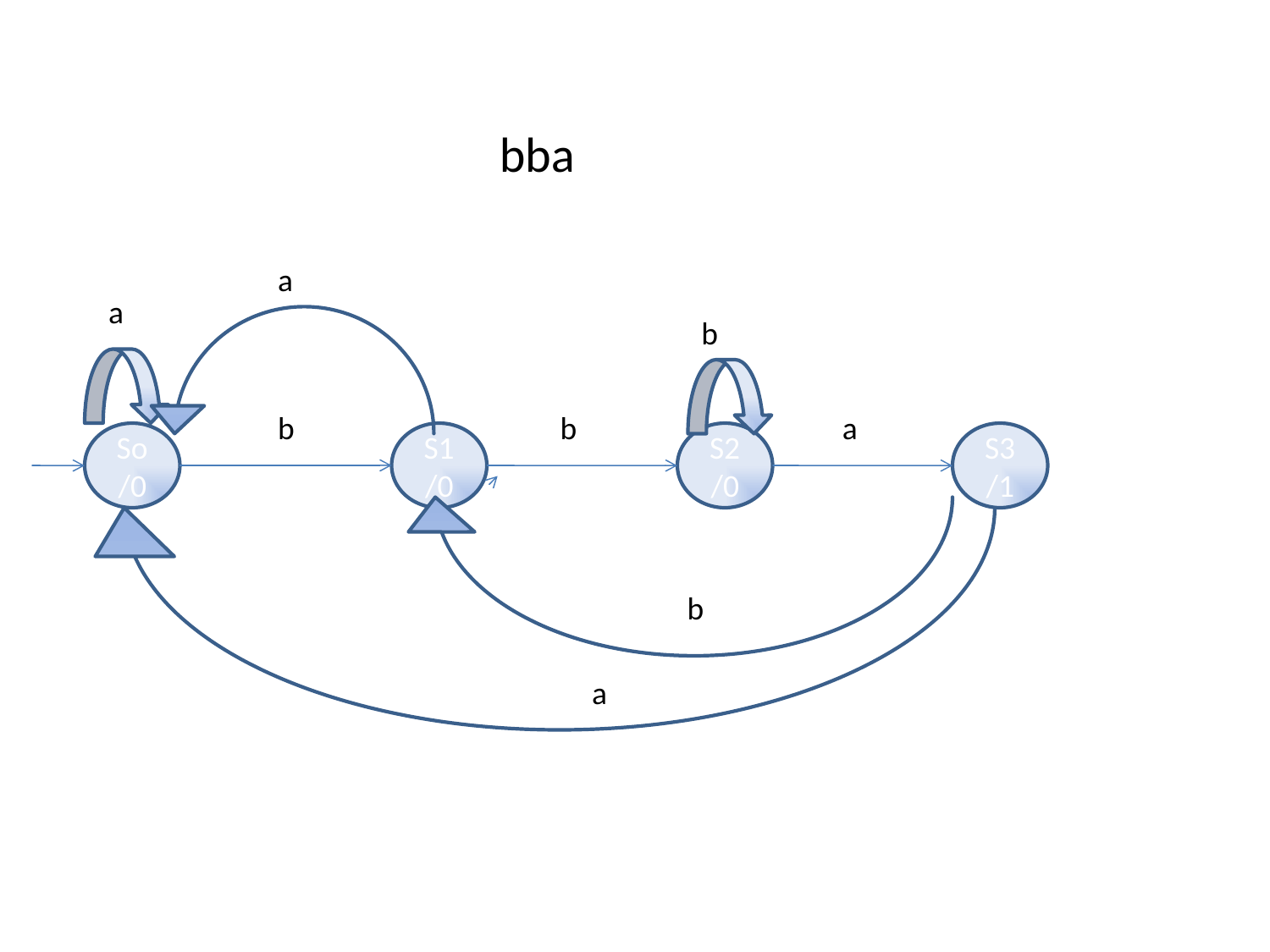

bba
      a
      a

      b

      b
       b
     a
So/0
S1/0
S2/0
S3/1

       b
       a